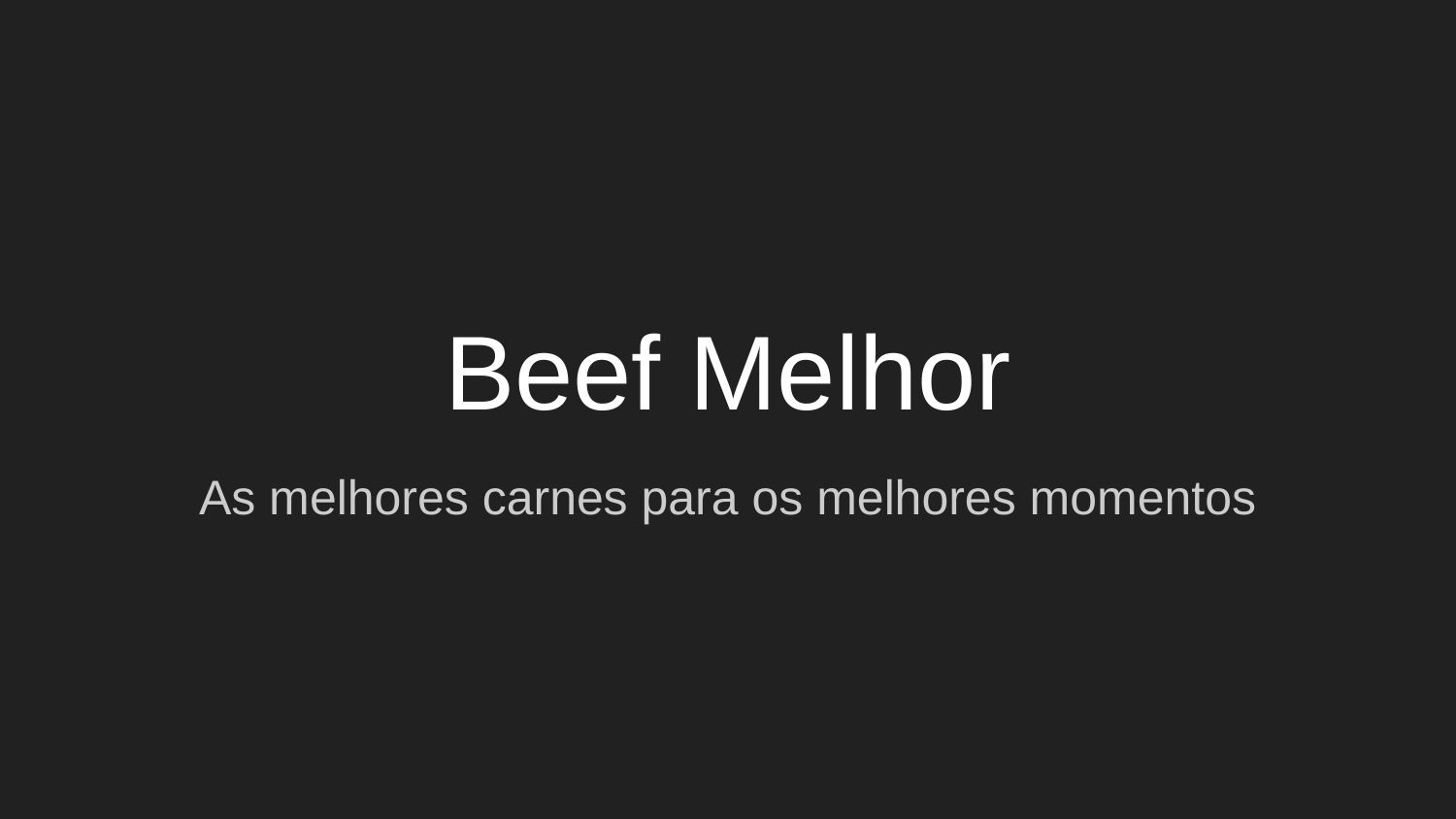

# Beef Melhor
As melhores carnes para os melhores momentos